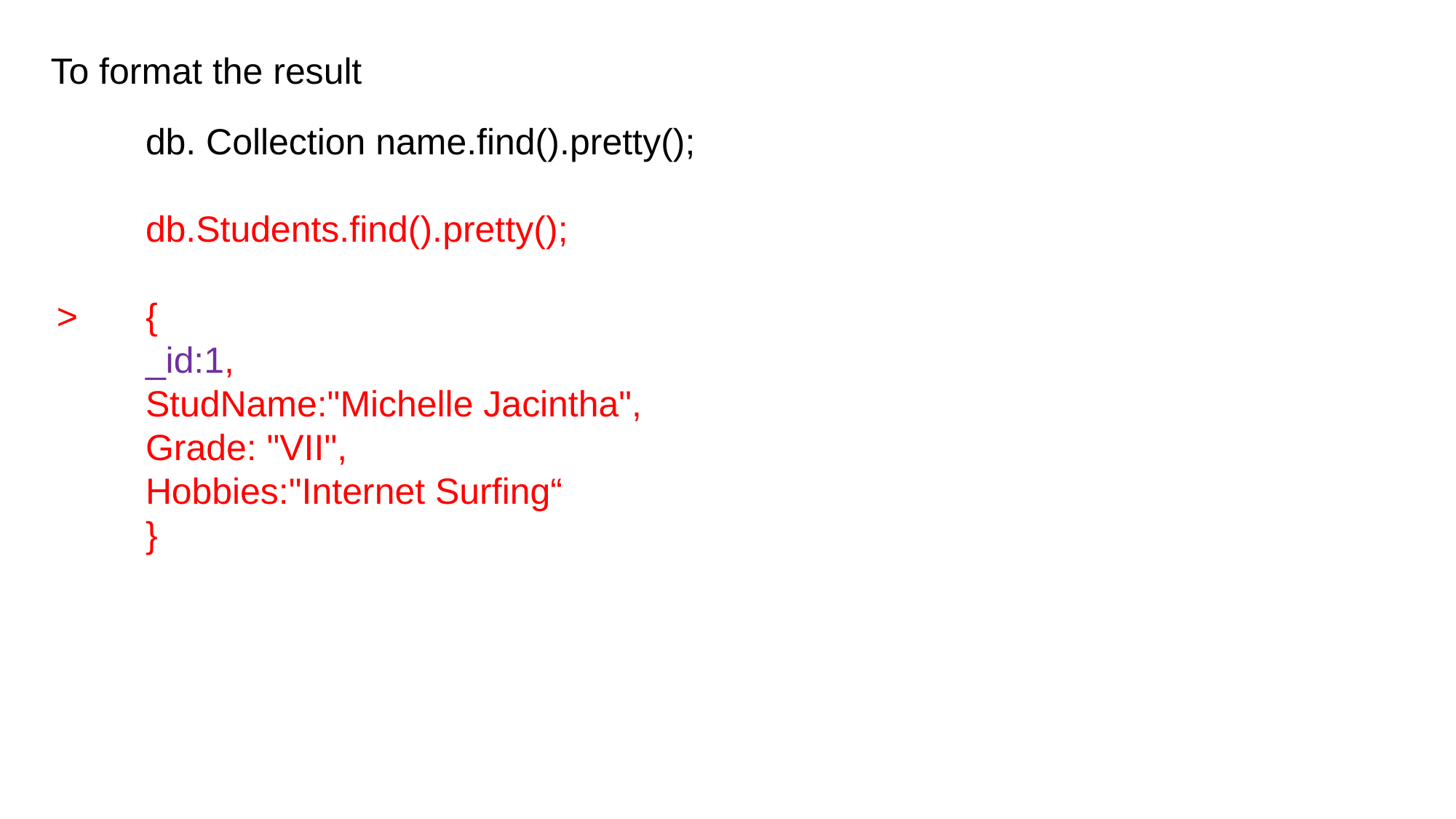

To format the result

	db. Collection name.find().pretty();

	db.Students.find().pretty();

  > 	{
	_id:1,
	StudName:"Michelle Jacintha",
	Grade: "VII",
	Hobbies:"Internet Surfing“
	}